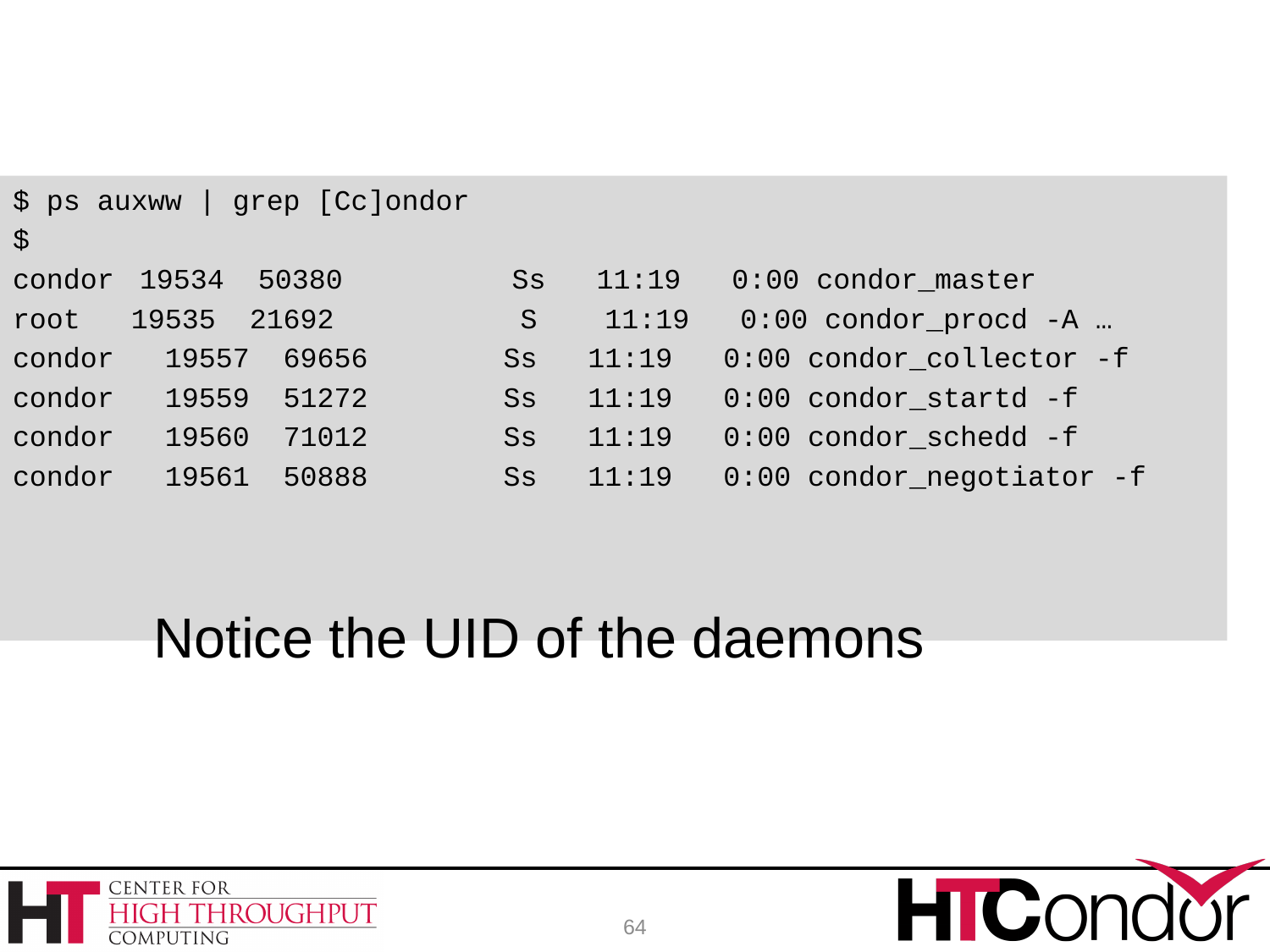

#
$ ps auxww | grep [Cc]ondor
$
condor	19534  50380          Ss   11:19   0:00 condor_master
root   19535  21692           S    11:19   0:00 condor_procd -A …
condor   19557  69656        Ss   11:19   0:00 condor_collector -f
condor   19559  51272        Ss   11:19   0:00 condor_startd -f
condor   19560  71012        Ss   11:19   0:00 condor_schedd -f
condor   19561  50888        Ss   11:19   0:00 condor_negotiator -f

         Notice the UID of the daemons
64